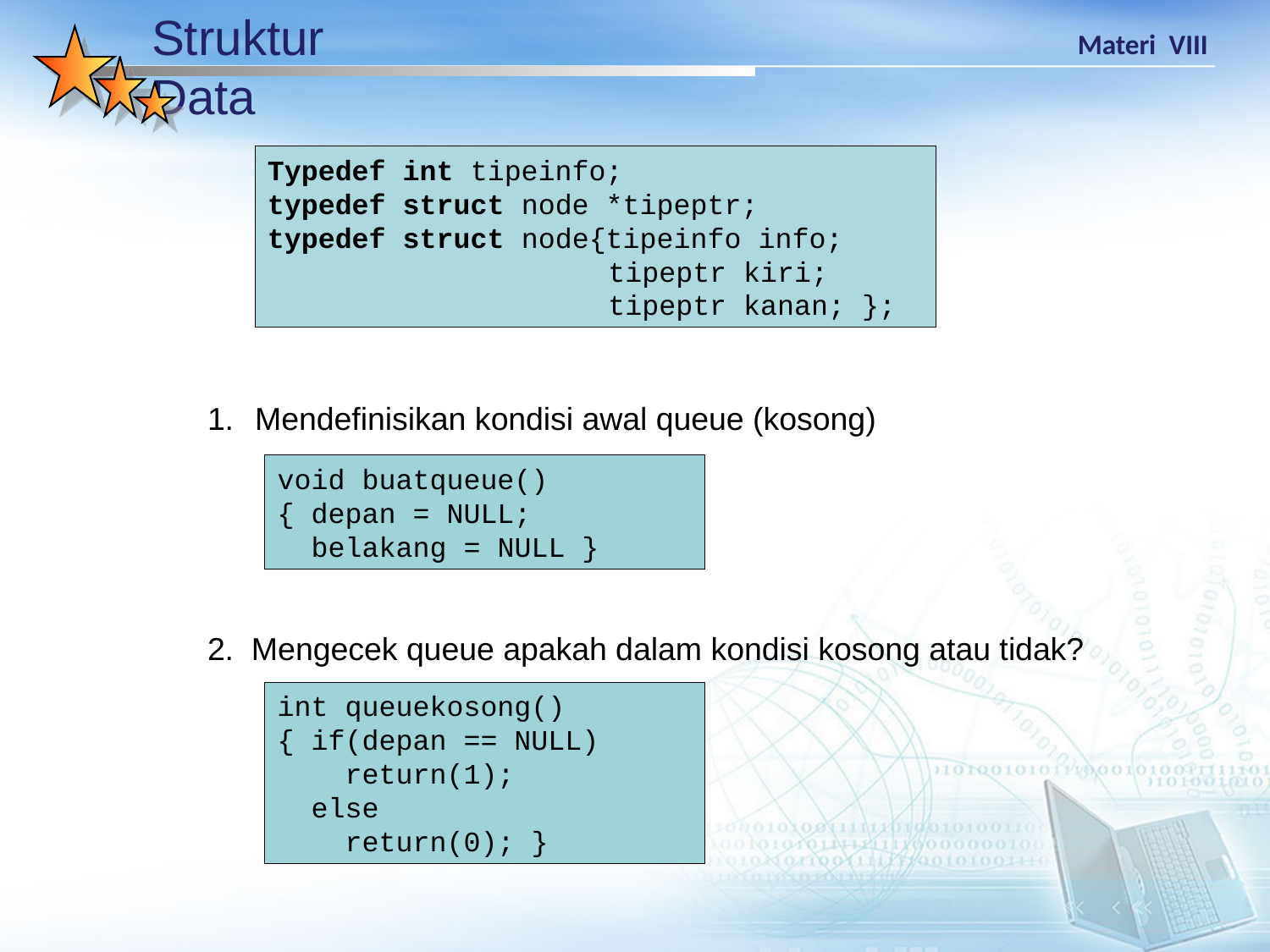

Typedef int tipeinfo;
typedef struct node *tipeptr;
typedef struct node{tipeinfo info;
	tipeptr kiri;
	tipeptr kanan; };
1.  	Mendefinisikan kondisi awal queue (kosong)
void buatqueue()
{ depan = NULL;
  belakang = NULL }
2.  Mengecek queue apakah dalam kondisi kosong atau tidak?
int queuekosong()
{ if(depan == NULL)
    return(1);
  else
    return(0); }